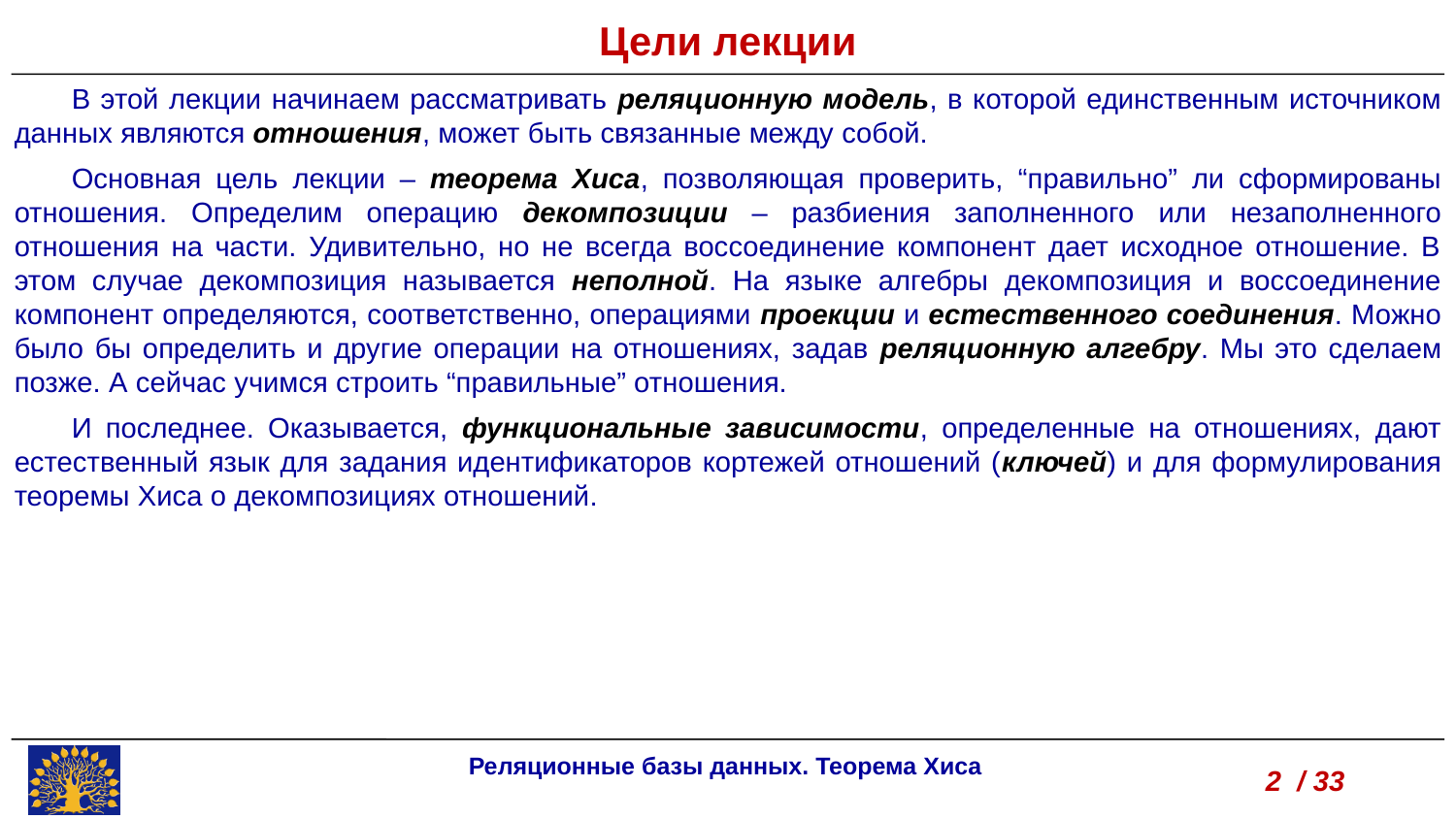

Цели лекции
В этой лекции начинаем рассматривать реляционную модель, в которой единственным источником данных являются отношения, может быть связанные между собой.
Основная цель лекции – теорема Хиса, позволяющая проверить, “правильно” ли сформированы отношения. Определим операцию декомпозиции – разбиения заполненного или незаполненного отношения на части. Удивительно, но не всегда воссоединение компонент дает исходное отношение. В этом случае декомпозиция называется неполной. На языке алгебры декомпозиция и воссоединение компонент определяются, соответственно, операциями проекции и естественного соединения. Можно было бы определить и другие операции на отношениях, задав реляционную алгебру. Мы это сделаем позже. А сейчас учимся строить “правильные” отношения.
И последнее. Оказывается, функциональные зависимости, определенные на отношениях, дают естественный язык для задания идентификаторов кортежей отношений (ключей) и для формулирования теоремы Хиса о декомпозициях отношений.